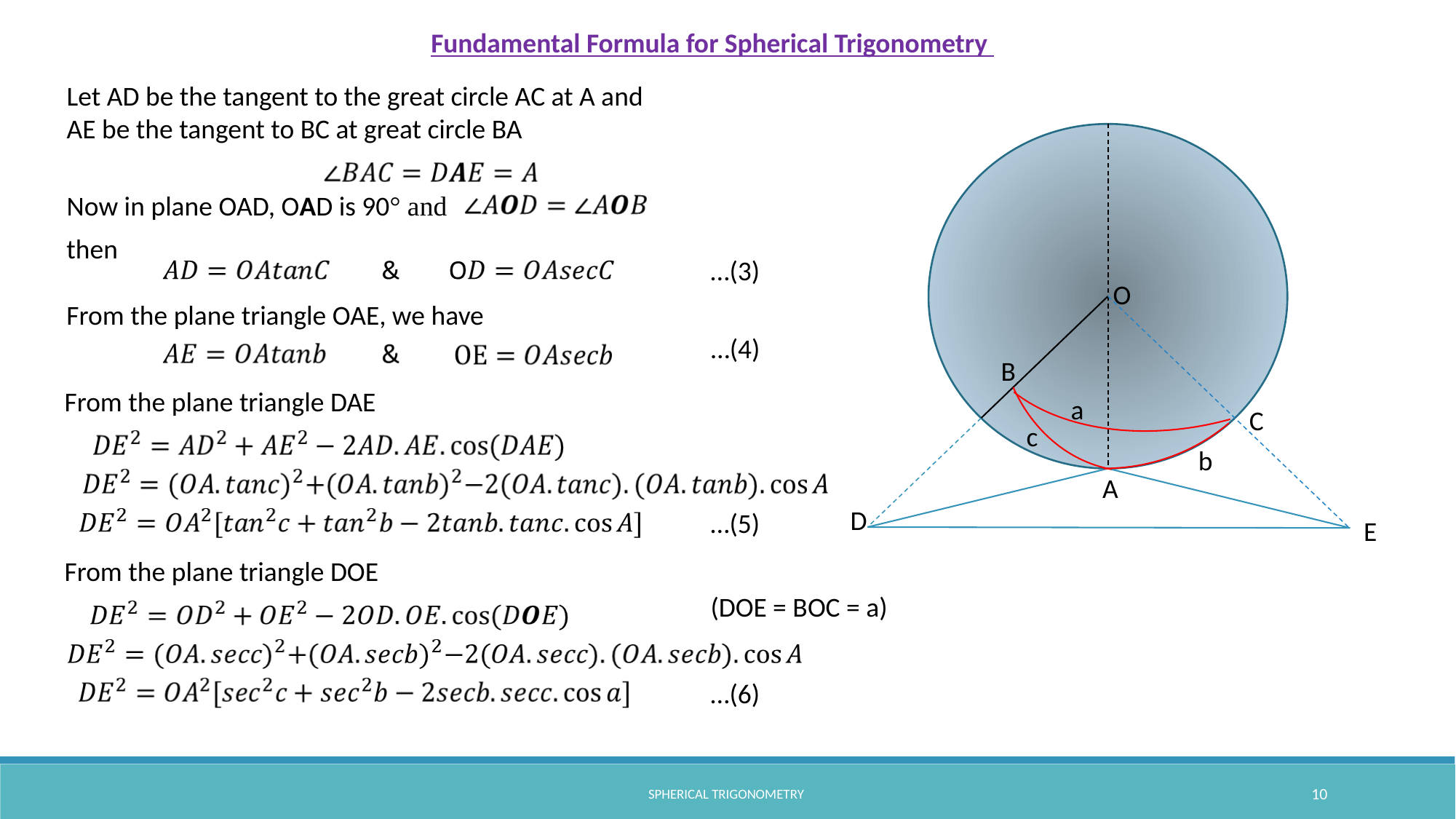

Fundamental Formula for Spherical Trigonometry
Let AD be the tangent to the great circle AC at A and AE be the tangent to BC at great circle BA

O
B
a
C
c
b
A
D
E

Now in plane OAD, OAD is 90° and

then
…(3)

From the plane triangle OAE, we have
…(4)

From the plane triangle DAE

…(5)

From the plane triangle DOE
(DOE = BOC = a)

…(6)

SPHERICAL TRIGONOMETRY
10